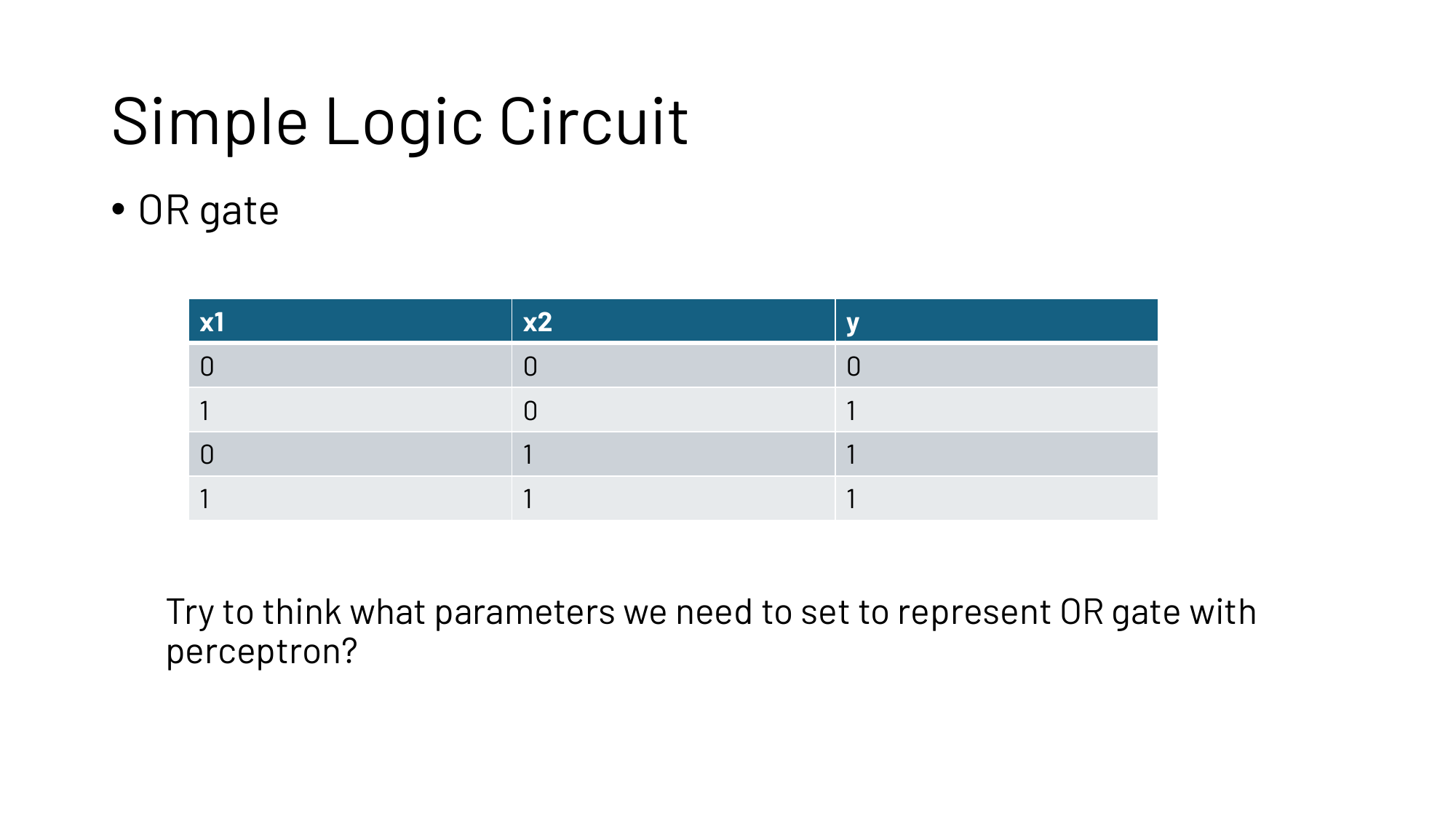

# Simple Logic Circuit
OR gate

Try to think what parameters we need to set to represent OR gate with perceptron?
| x1 | x2 | y |
| --- | --- | --- |
| 0 | 0 | 0 |
| 1 | 0 | 1 |
| 0 | 1 | 1 |
| 1 | 1 | 1 |